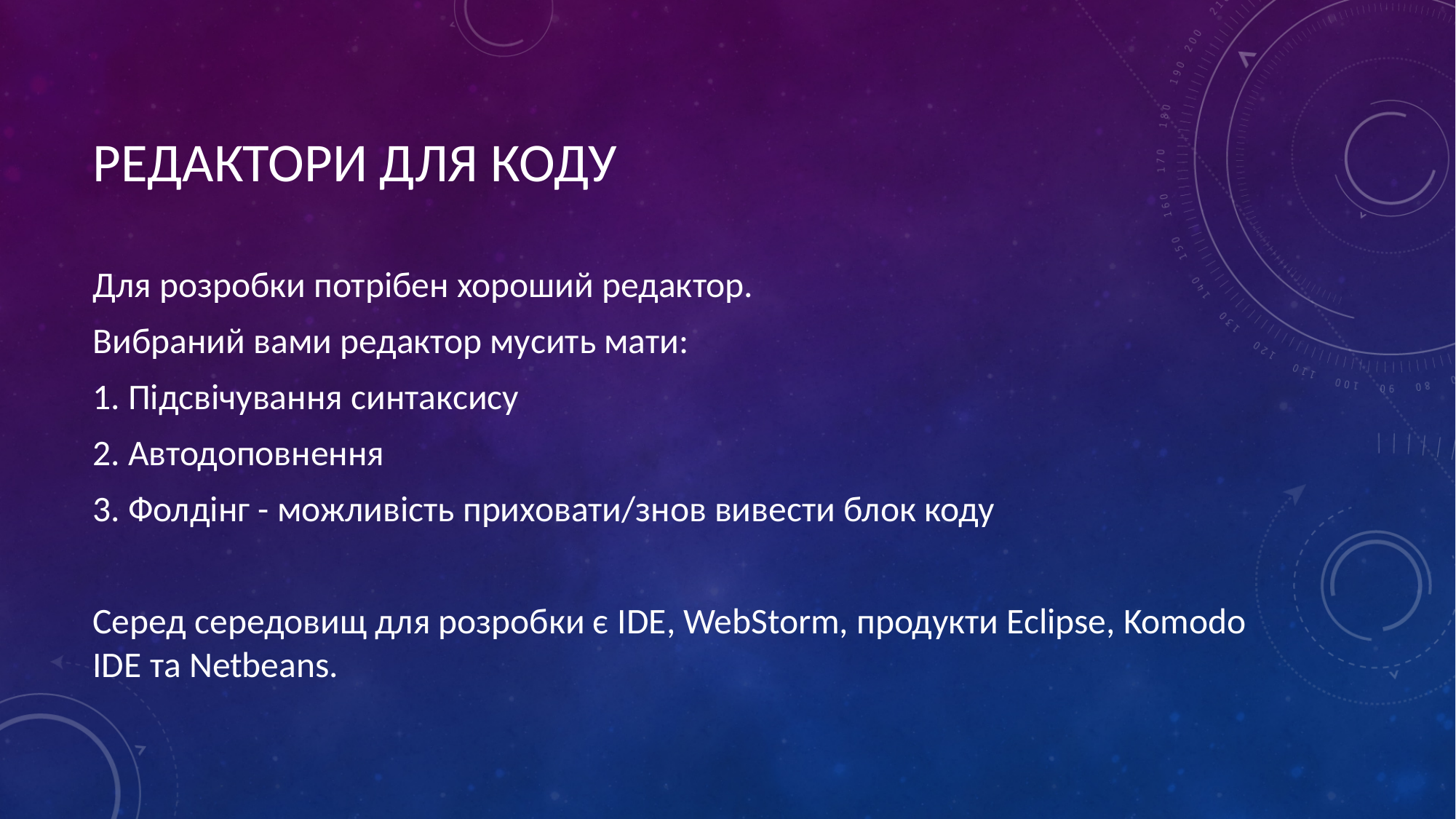

# РЕДАКТОРИ ДЛЯ КОДУ
Для розробки потрібен хороший редактор.
Вибраний вами редактор мусить мати:
1. Підсвічування синтаксису
2. Автодоповнення
3. Фолдінг - можливість приховати/знов вивести блок коду

Серед середовищ для розробки є IDE, WebStorm, продукти Eclipse, Komodo IDE та Netbeans.